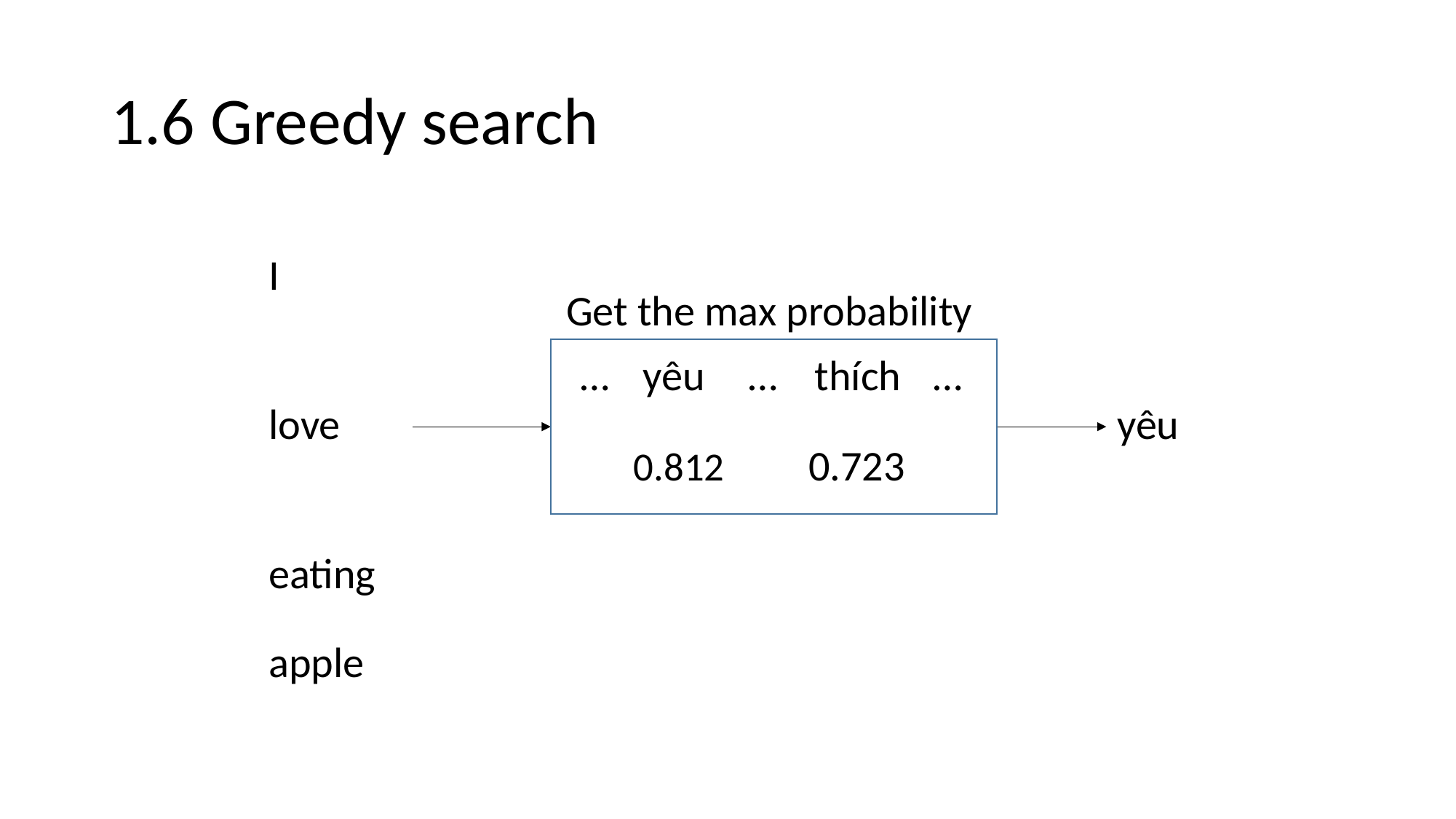

# 1.6 Greedy search
I
Get the max probability

…
yêu
…
thích
0.723
0.812
…
love
yêu
eating
apple